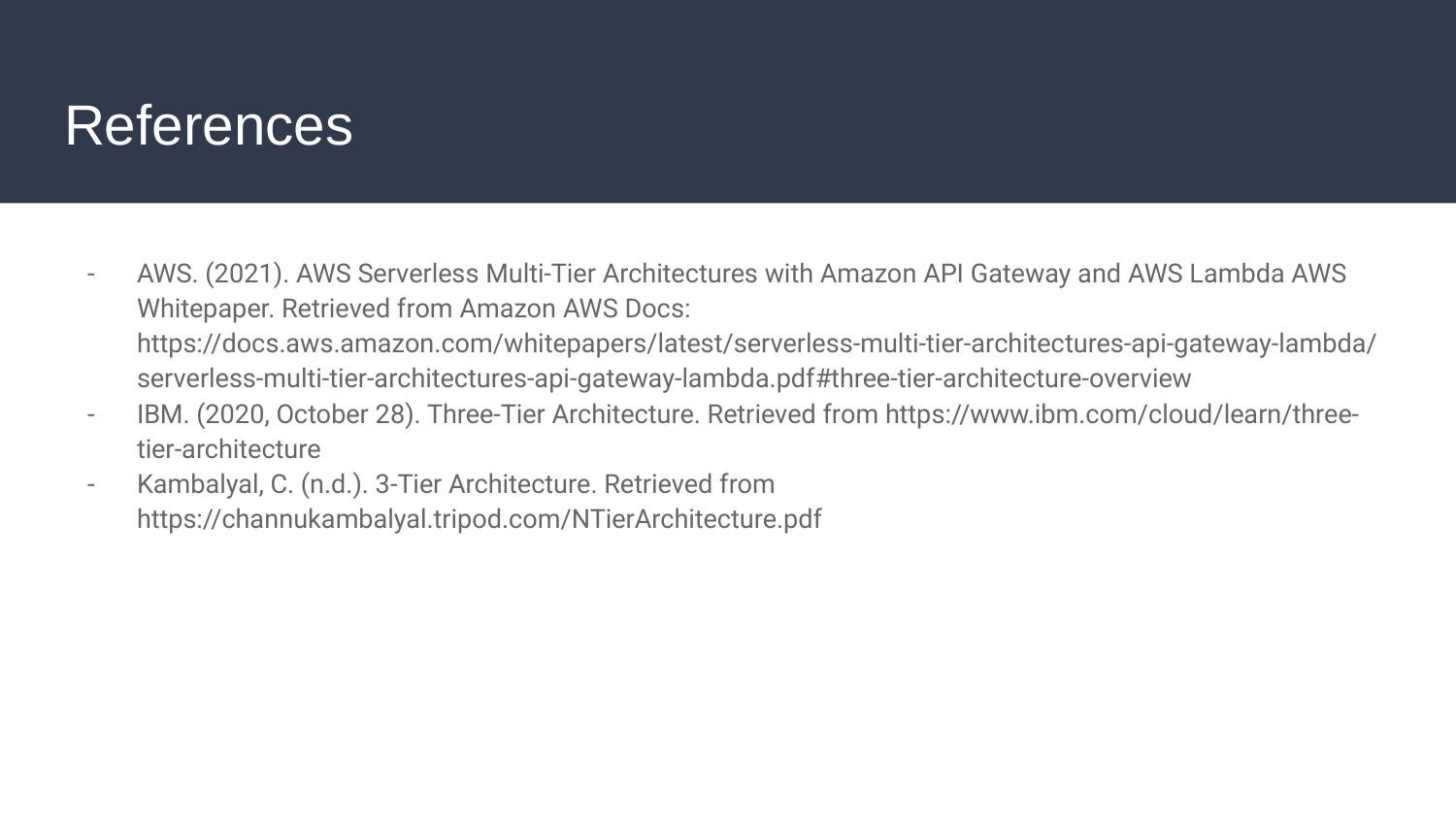

# References
AWS. (2021). AWS Serverless Multi-Tier Architectures with Amazon API Gateway and AWS Lambda AWS Whitepaper. Retrieved from Amazon AWS Docs: https://docs.aws.amazon.com/whitepapers/latest/serverless-multi-tier-architectures-api-gateway-lambda/serverless-multi-tier-architectures-api-gateway-lambda.pdf#three-tier-architecture-overview
IBM. (2020, October 28). Three-Tier Architecture. Retrieved from https://www.ibm.com/cloud/learn/three-tier-architecture
Kambalyal, C. (n.d.). 3-Tier Architecture. Retrieved from https://channukambalyal.tripod.com/NTierArchitecture.pdf